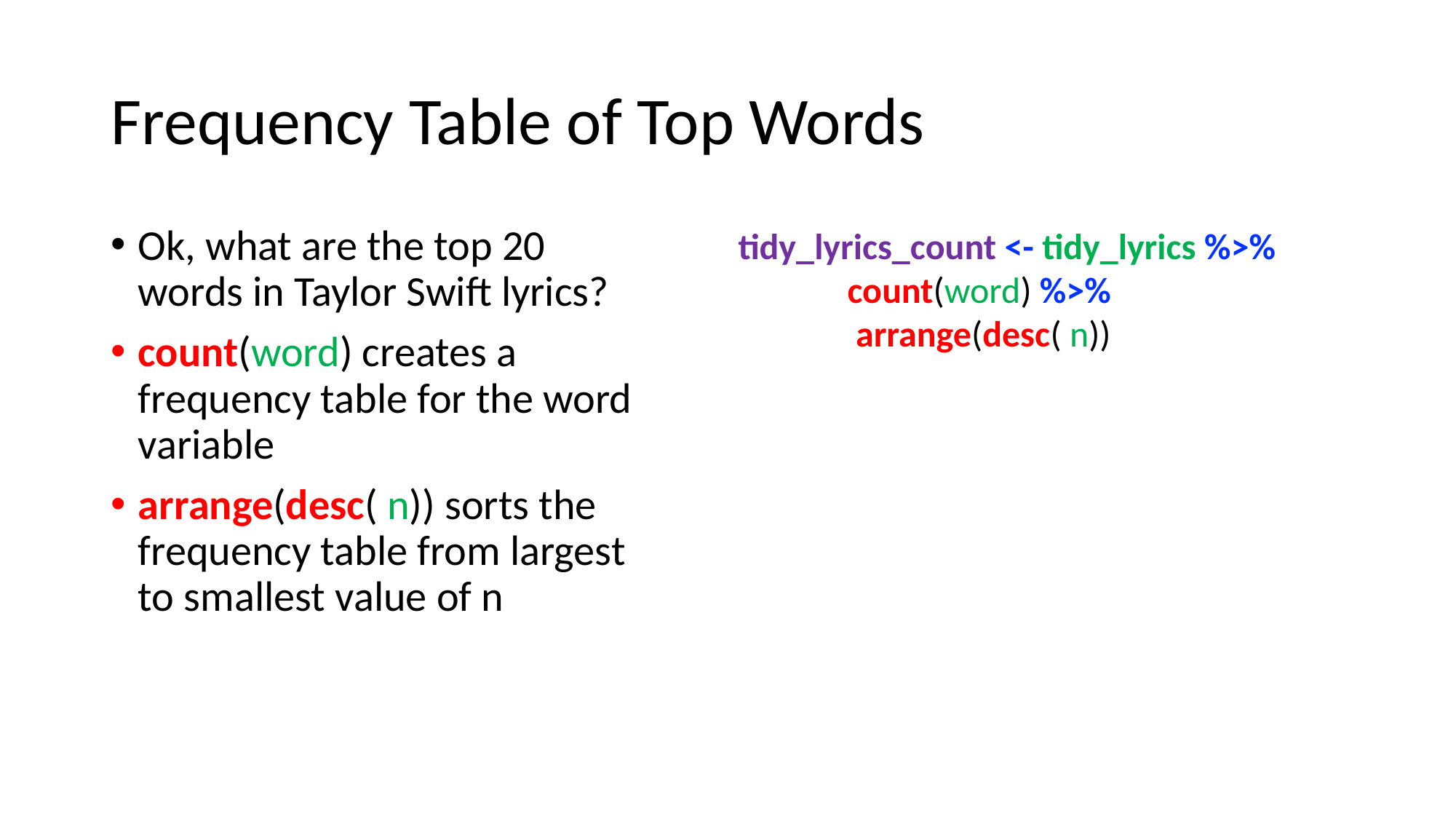

# Frequency Table of Top Words
Ok, what are the top 20 words in Taylor Swift lyrics?
count(word) creates a frequency table for the word variable
arrange(desc( n)) sorts the frequency table from largest to smallest value of n

tidy_lyrics_count <- tidy_lyrics %>%
	count(word) %>%
	 arrange(desc( n))